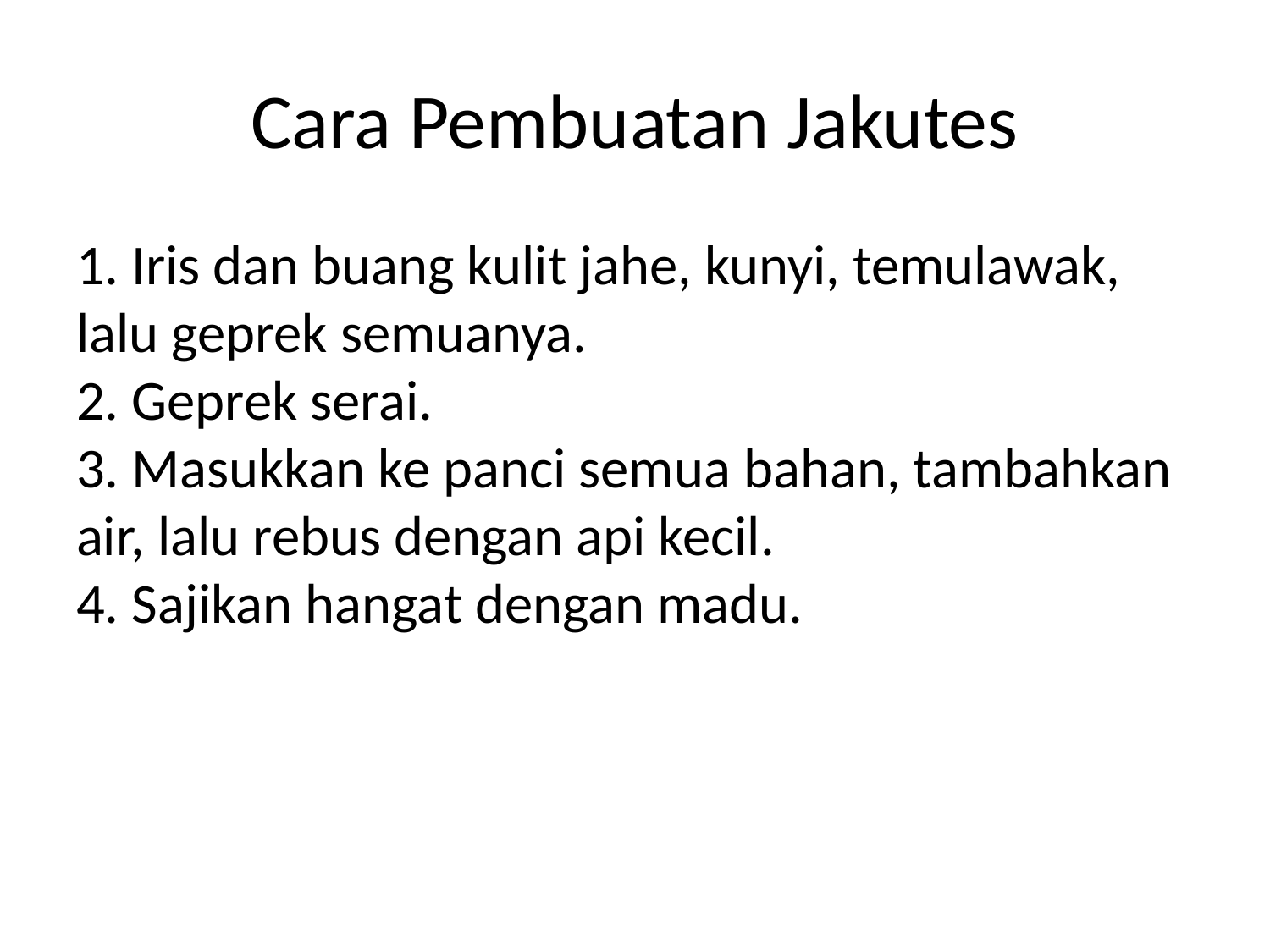

# Cara Pembuatan Jakutes
1. Iris dan buang kulit jahe, kunyi, temulawak, lalu geprek semuanya.
2. Geprek serai.
3. Masukkan ke panci semua bahan, tambahkan air, lalu rebus dengan api kecil.
4. Sajikan hangat dengan madu.